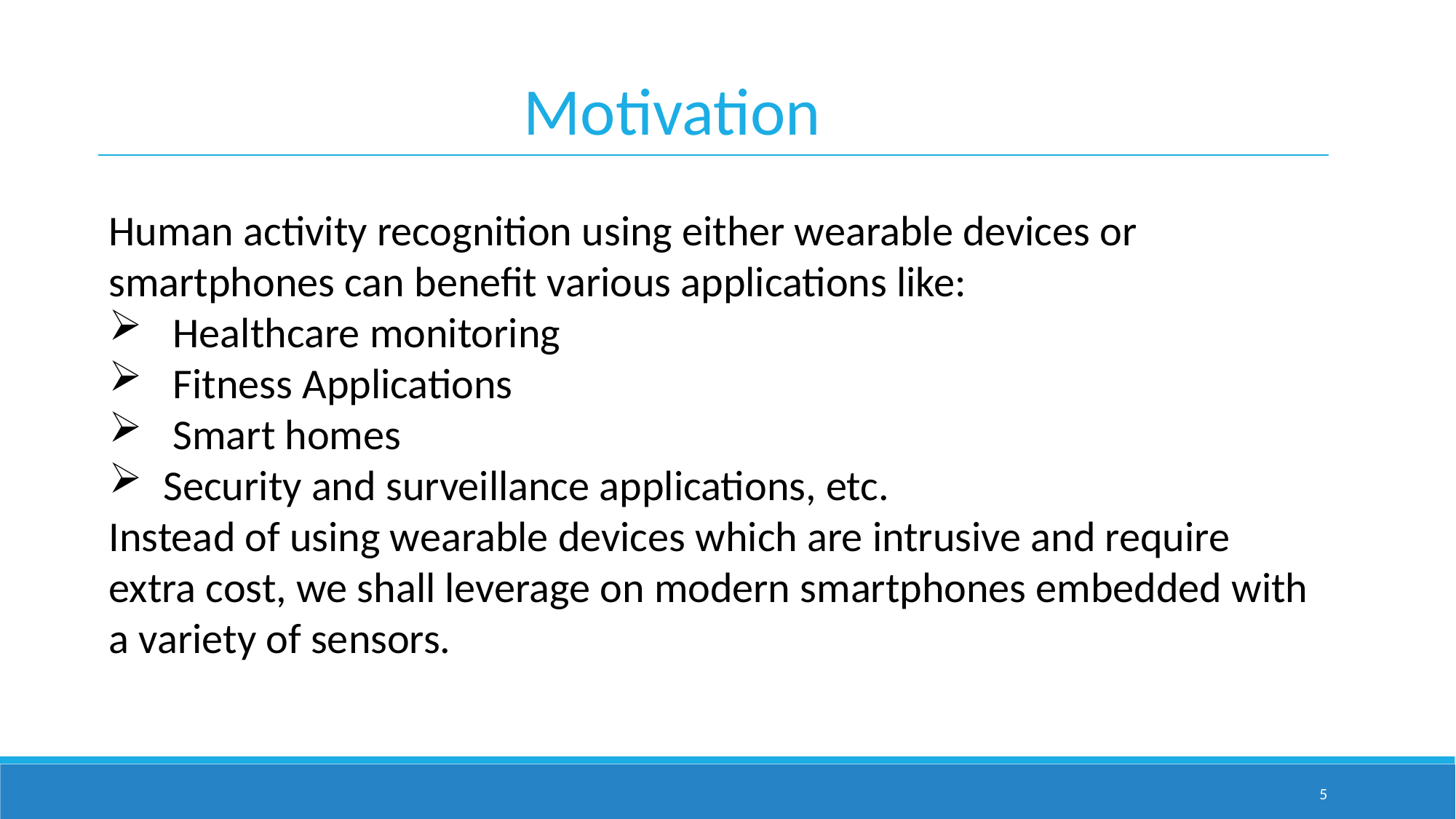

Motivation
Human activity recognition using either wearable devices or smartphones can benefit various applications like:
 Healthcare monitoring
 Fitness Applications
 Smart homes
Security and surveillance applications, etc.
Instead of using wearable devices which are intrusive and require extra cost, we shall leverage on modern smartphones embedded with a variety of sensors.
5